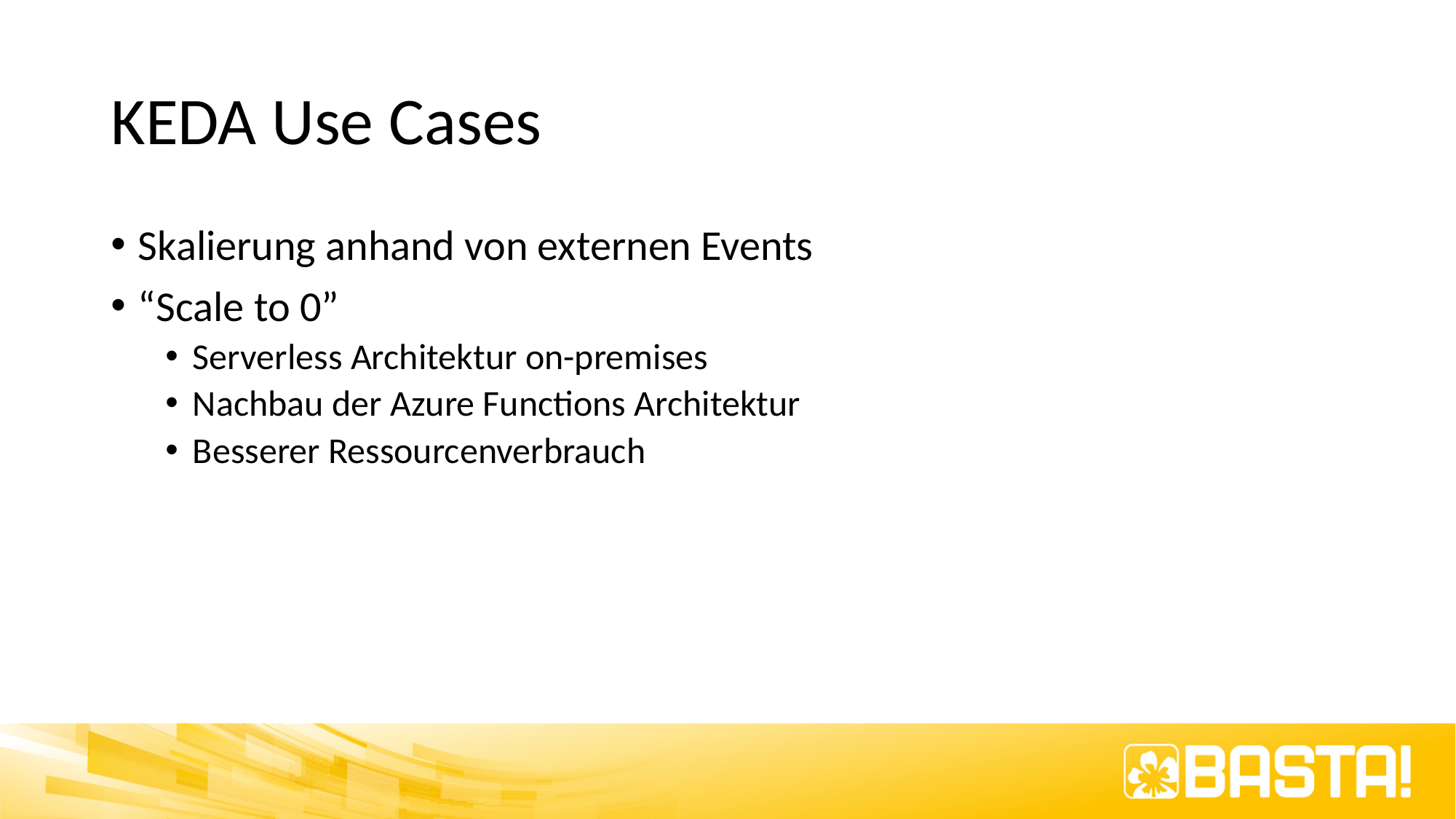

# KEDA Use Cases
Skalierung anhand von externen Events
“Scale to 0”
Serverless Architektur on-premises
Nachbau der Azure Functions Architektur
Besserer Ressourcenverbrauch